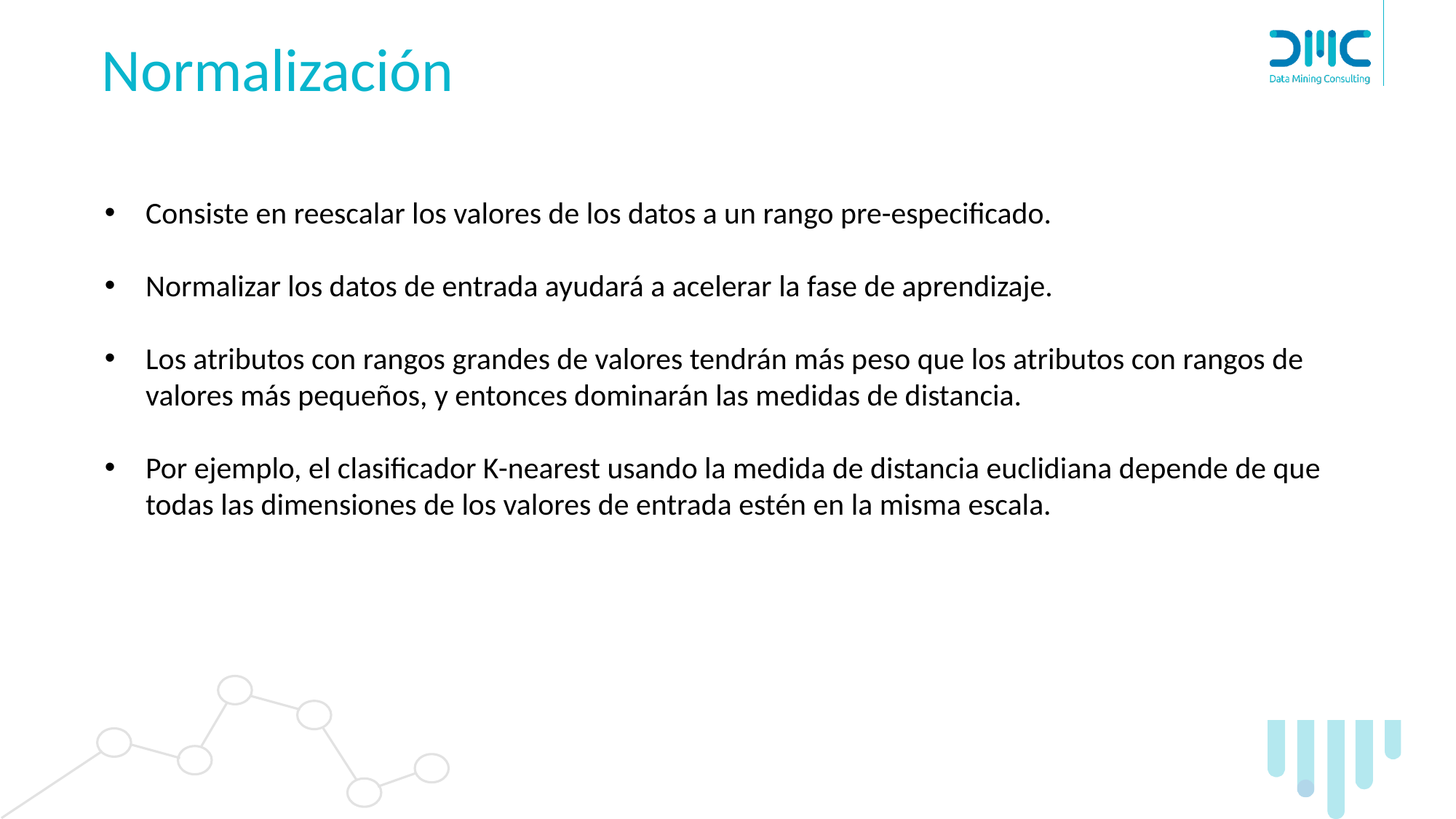

# Normalización
Consiste en reescalar los valores de los datos a un rango pre-especificado.

Normalizar los datos de entrada ayudará a acelerar la fase de aprendizaje.

Los atributos con rangos grandes de valores tendrán más peso que los atributos con rangos de valores más pequeños, y entonces dominarán las medidas de distancia.

Por ejemplo, el clasificador K-nearest usando la medida de distancia euclidiana depende de que todas las dimensiones de los valores de entrada estén en la misma escala.